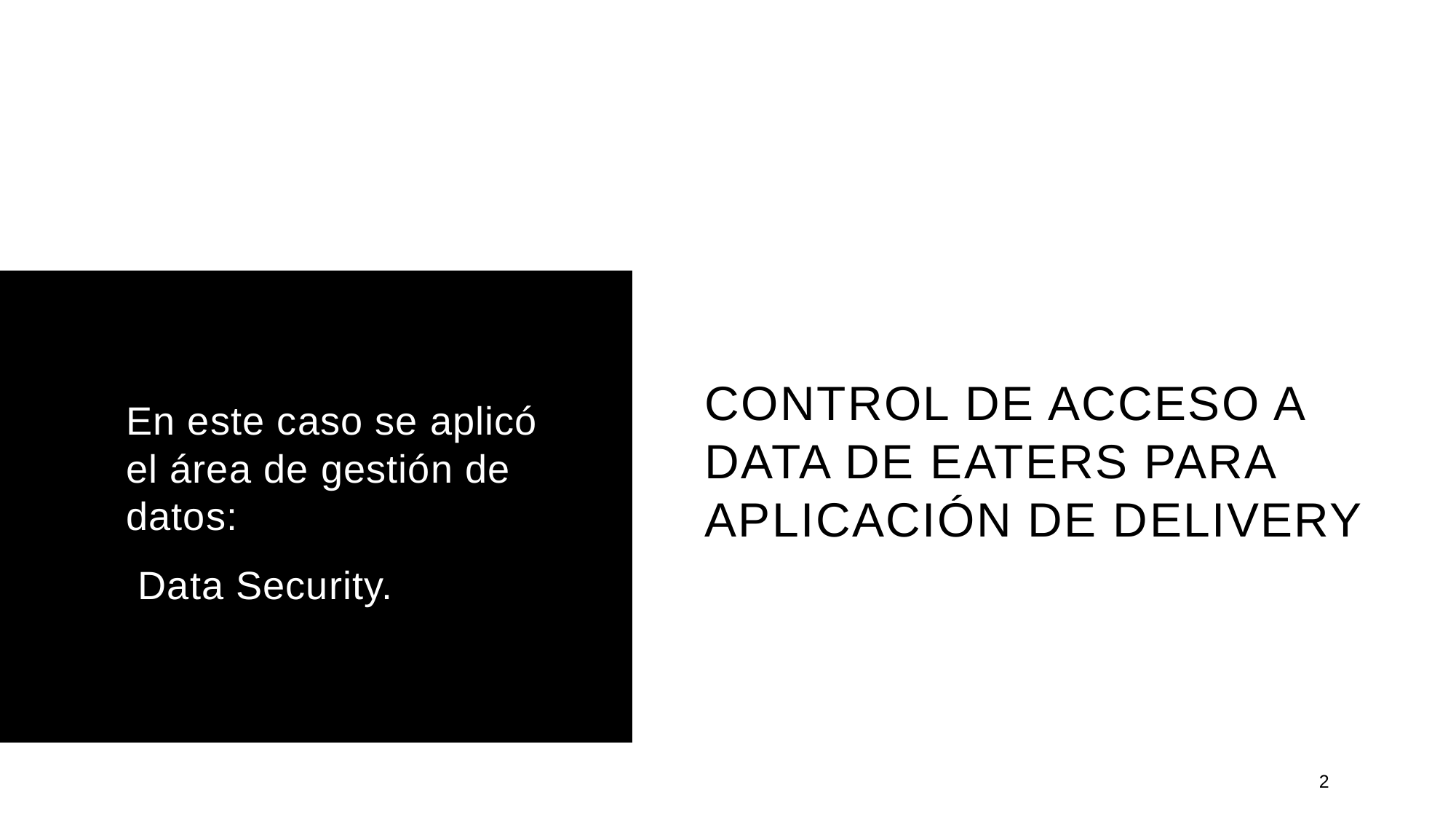

En este caso se aplicó el área de gestión de datos:
 Data Security.
# Control de acceso a data de eaters para aplicación de delivery
2